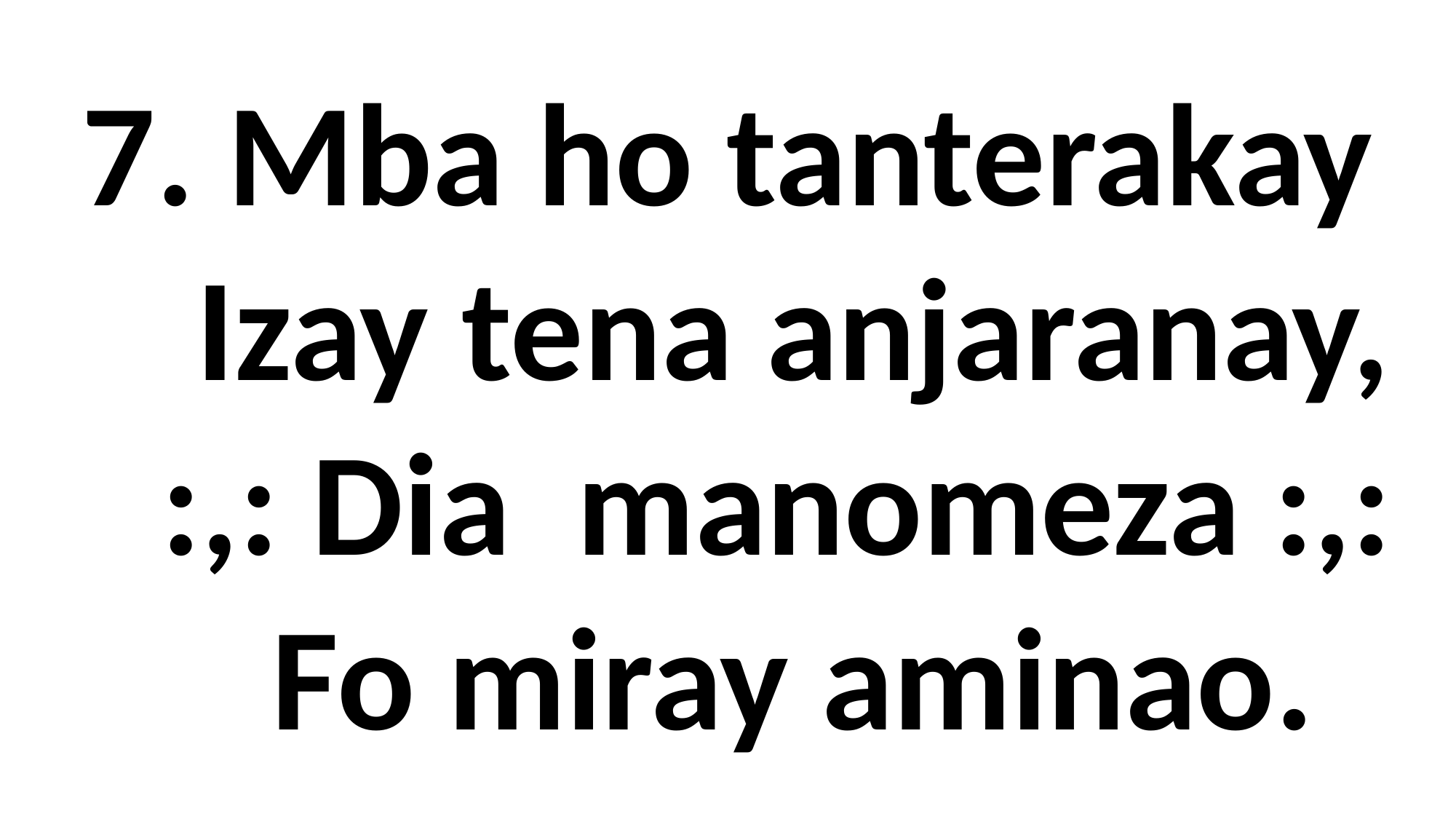

7. Mba ho tanterakay
    Izay tena anjaranay,
   :,: Dia  manomeza :,:
    Fo miray aminao.